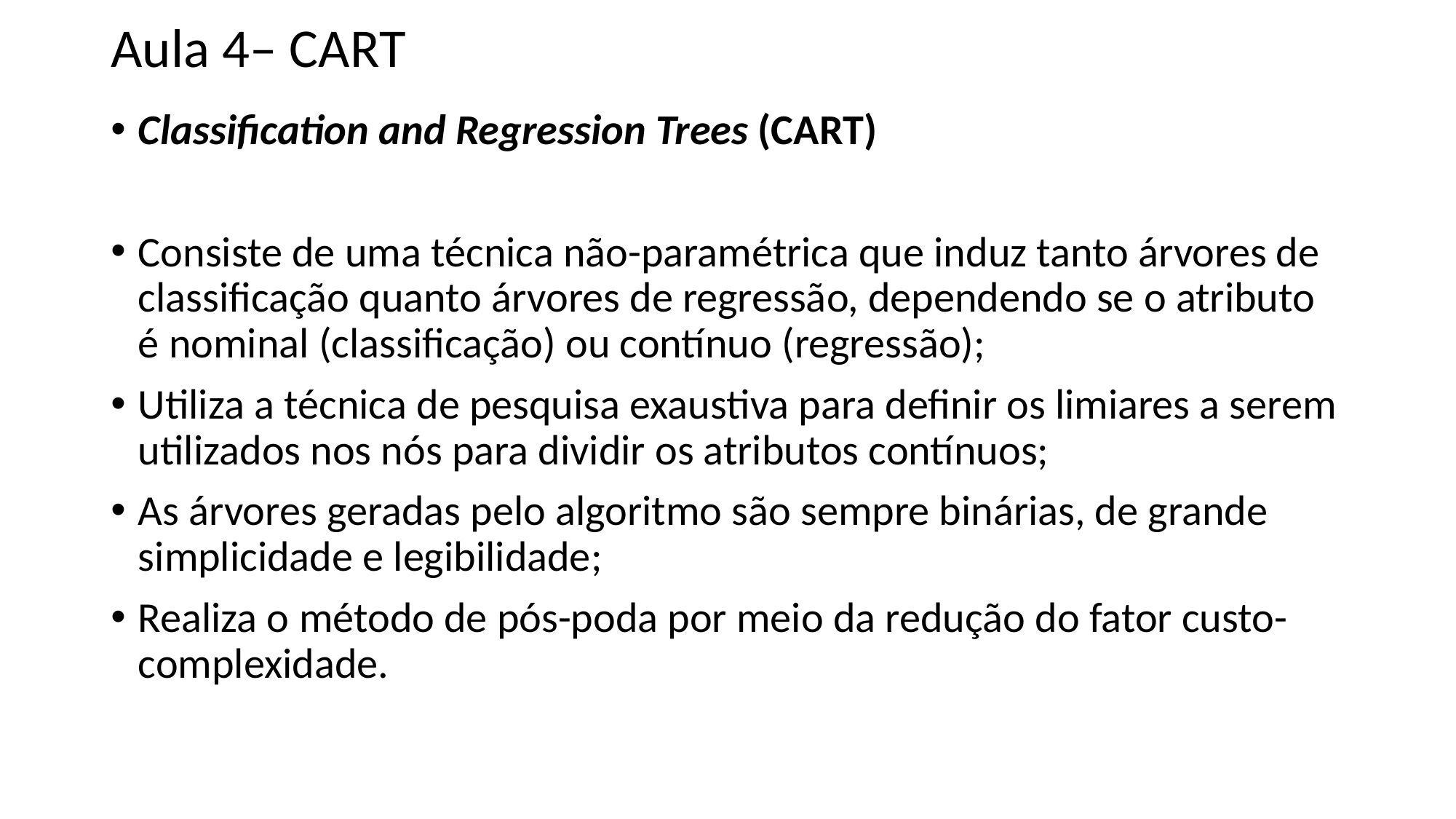

# Aula 4– CART
Classification and Regression Trees (CART)

Consiste de uma técnica não-paramétrica que induz tanto árvores de classificação quanto árvores de regressão, dependendo se o atributo é nominal (classificação) ou contínuo (regressão);
Utiliza a técnica de pesquisa exaustiva para definir os limiares a serem utilizados nos nós para dividir os atributos contínuos;
As árvores geradas pelo algoritmo são sempre binárias, de grande simplicidade e legibilidade;
Realiza o método de pós-poda por meio da redução do fator custo-complexidade.